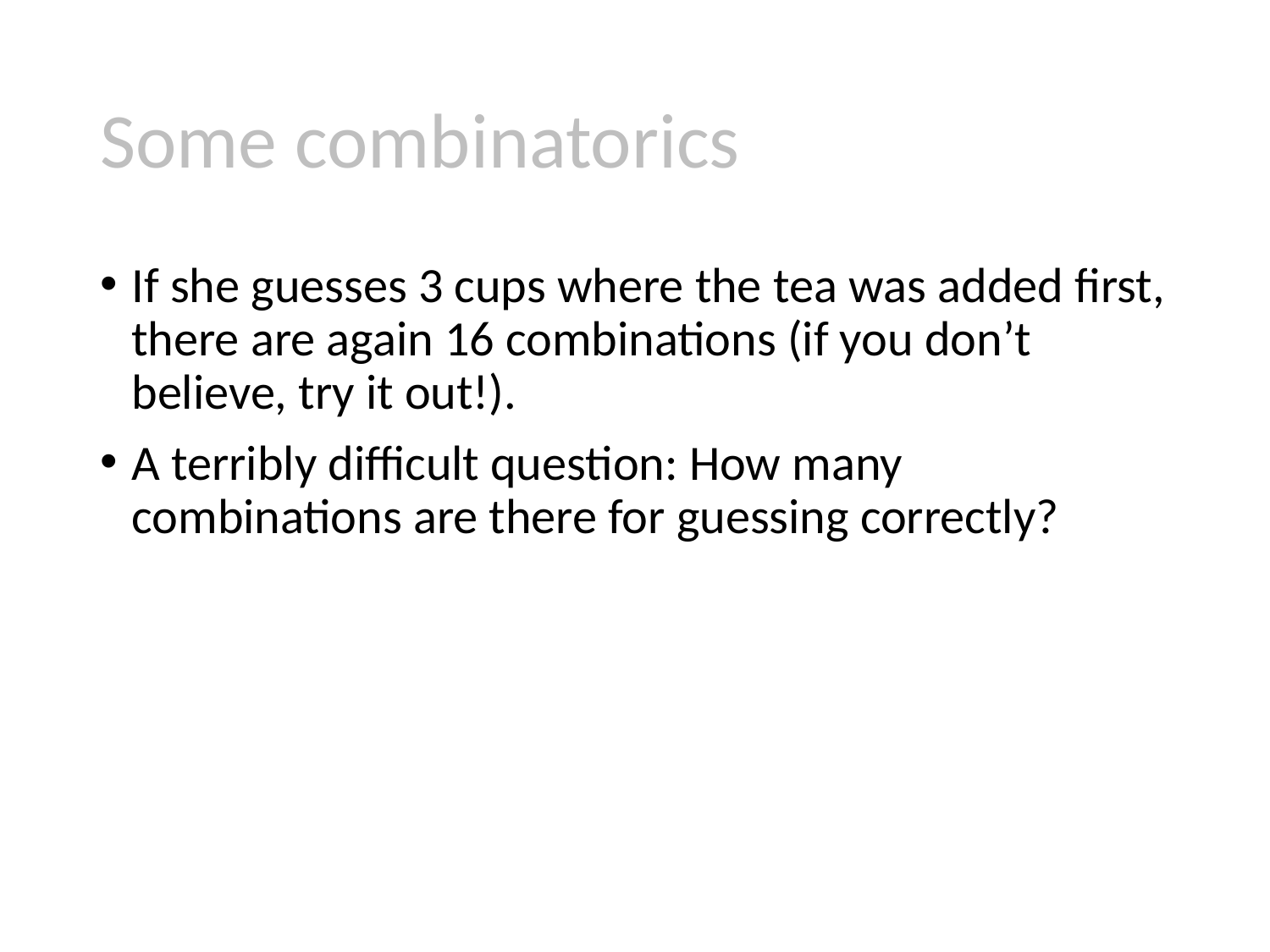

# Some combinatorics
If she guesses 3 cups where the tea was added first, there are again 16 combinations (if you don’t believe, try it out!).
A terribly difficult question: How many combinations are there for guessing correctly?